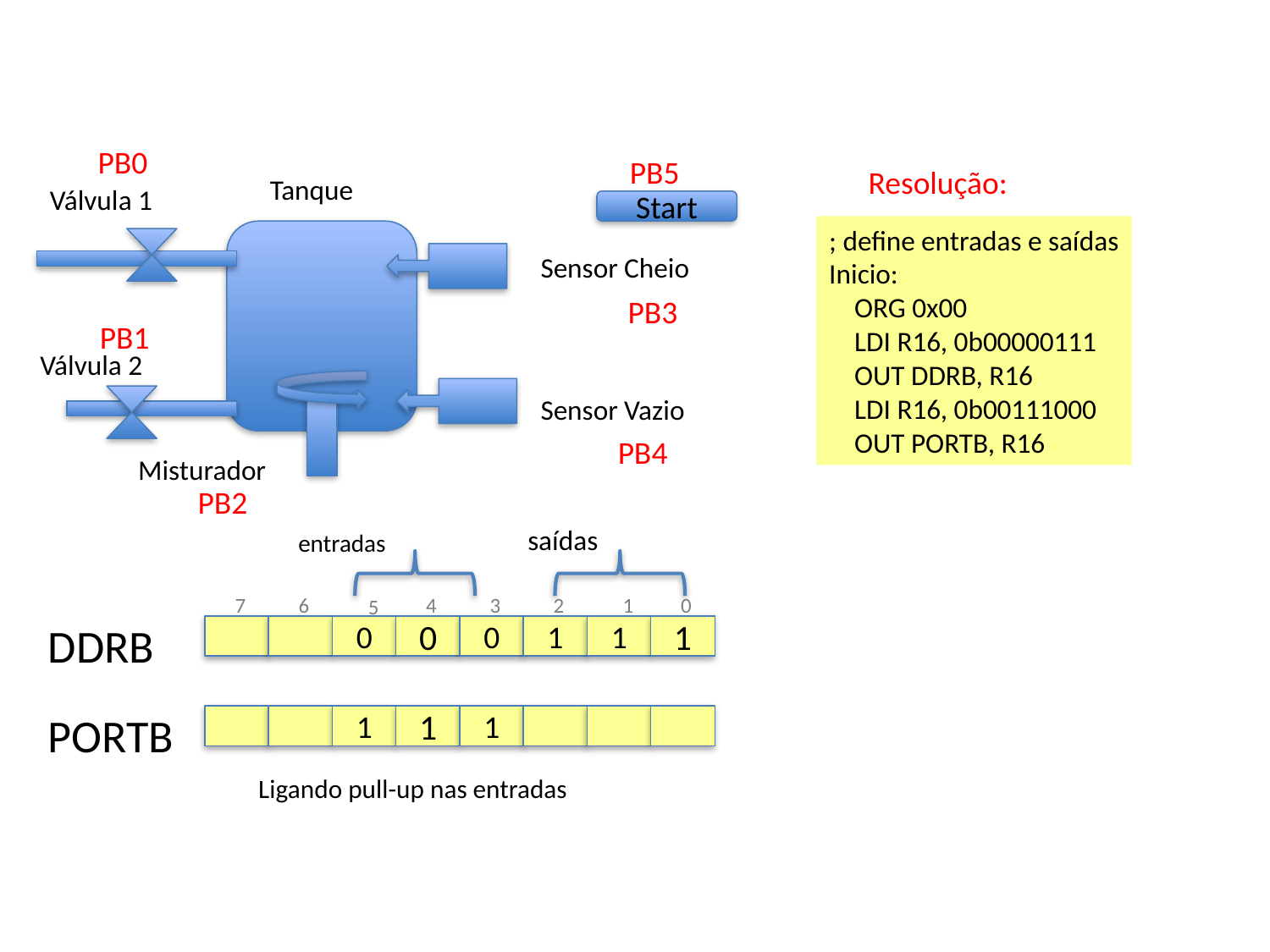

PB0
PB5
Resolução:
Tanque
Válvula 1
Start
; define entradas e saídas
Inicio:
    ORG 0x00
    LDI R16, 0b00000111
    OUT DDRB, R16
    LDI R16, 0b00111000
    OUT PORTB, R16

Sensor Cheio

PB3
PB1
Válvula 2

Sensor Vazio

PB4
Misturador
PB2

saídas
entradas
7
6
4
3
2
1
0
5

0
0
0
1
1
1
DDRB

1
1
1

PORTB
Ligando pull-up nas entradas